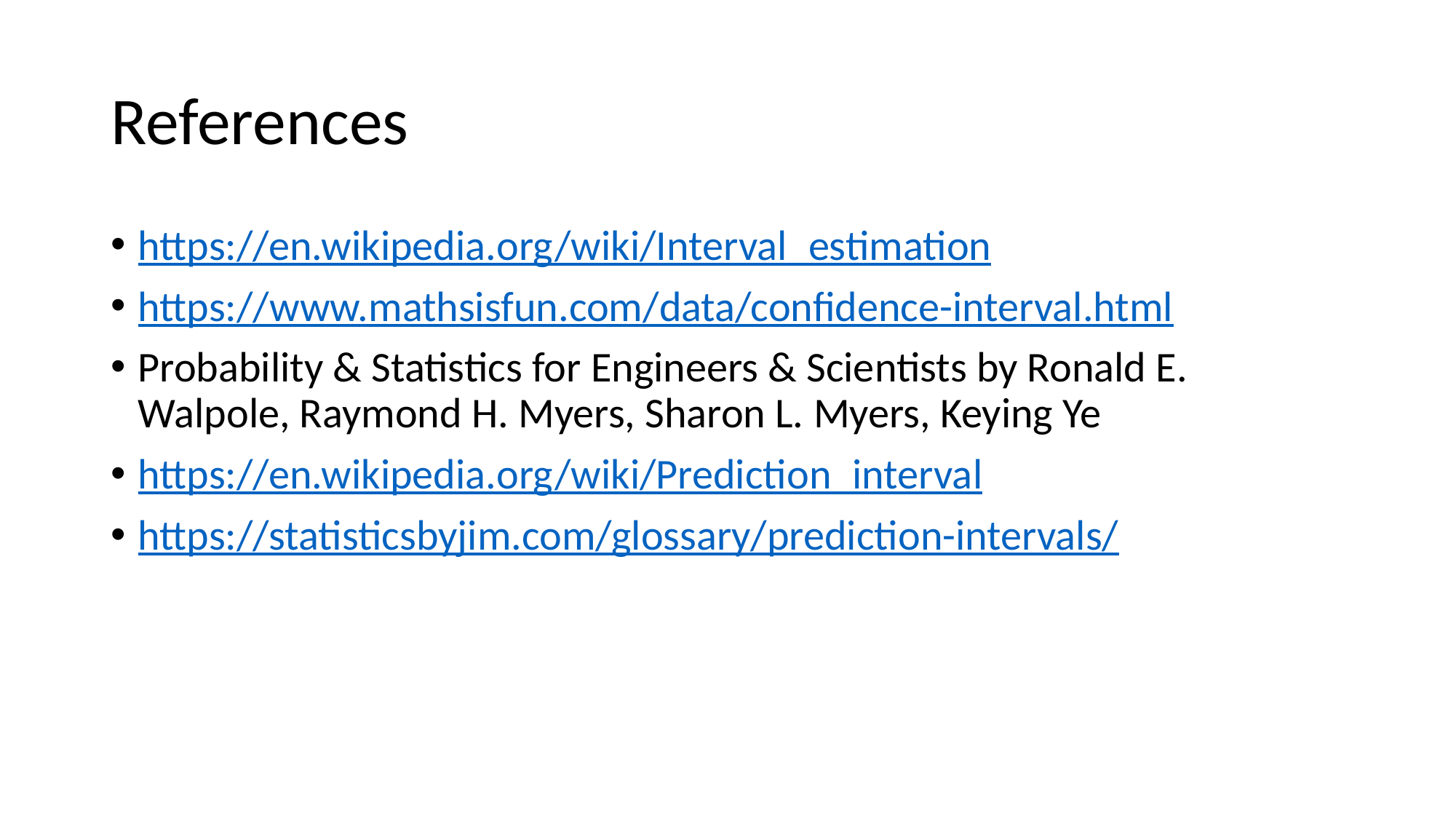

# References
https://en.wikipedia.org/wiki/Interval_estimation
https://www.mathsisfun.com/data/confidence-interval.html
Probability & Statistics for Engineers & Scientists by Ronald E. Walpole, Raymond H. Myers, Sharon L. Myers, Keying Ye
https://en.wikipedia.org/wiki/Prediction_interval
https://statisticsbyjim.com/glossary/prediction-intervals/